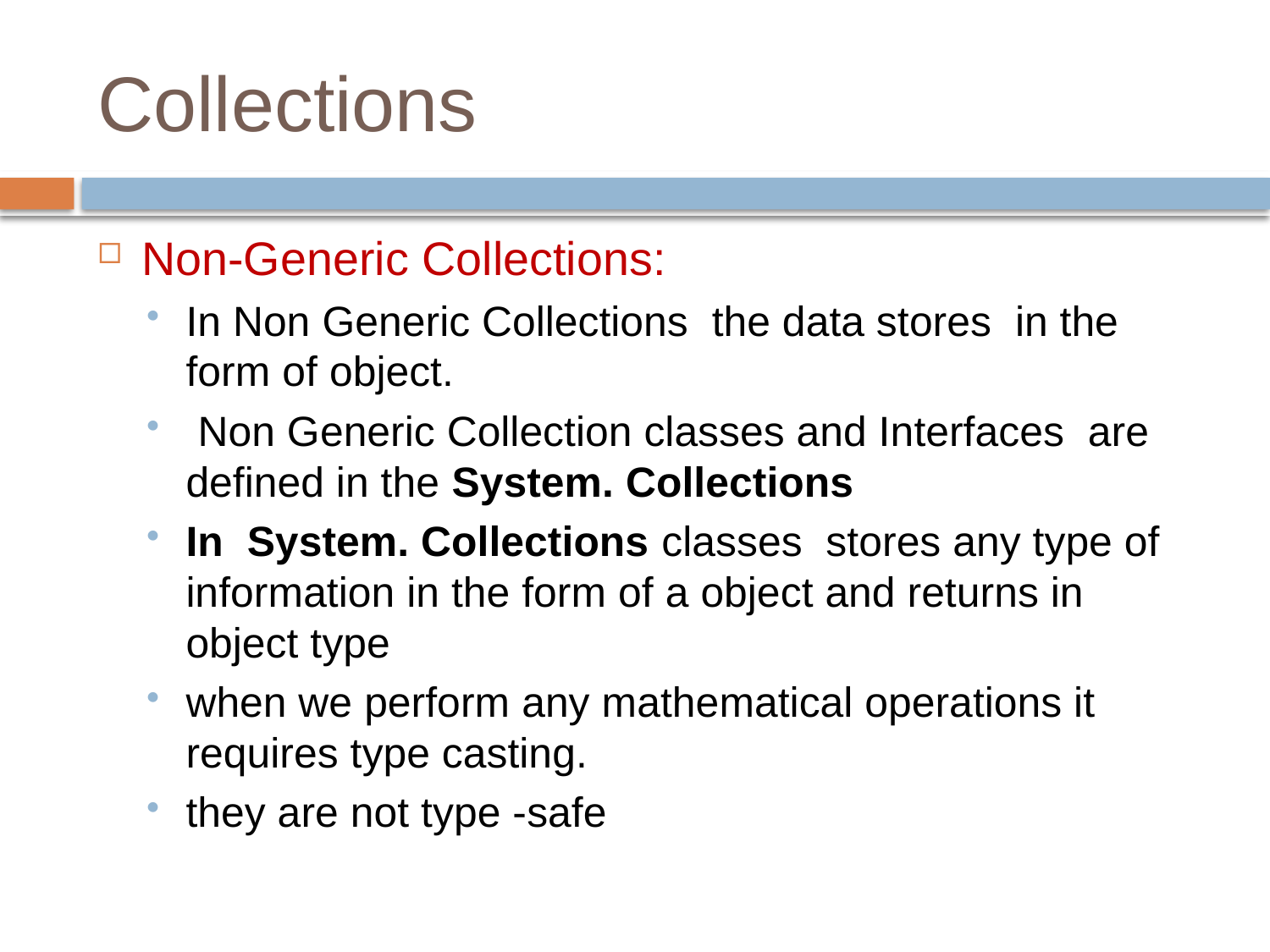

# Collections
Non-Generic Collections:
In Non Generic Collections  the data stores  in the form of object.
 Non Generic Collection classes and Interfaces  are defined in the System. Collections
In  System. Collections classes  stores any type of information in the form of a object and returns in object type
when we perform any mathematical operations it requires type casting.
they are not type -safe